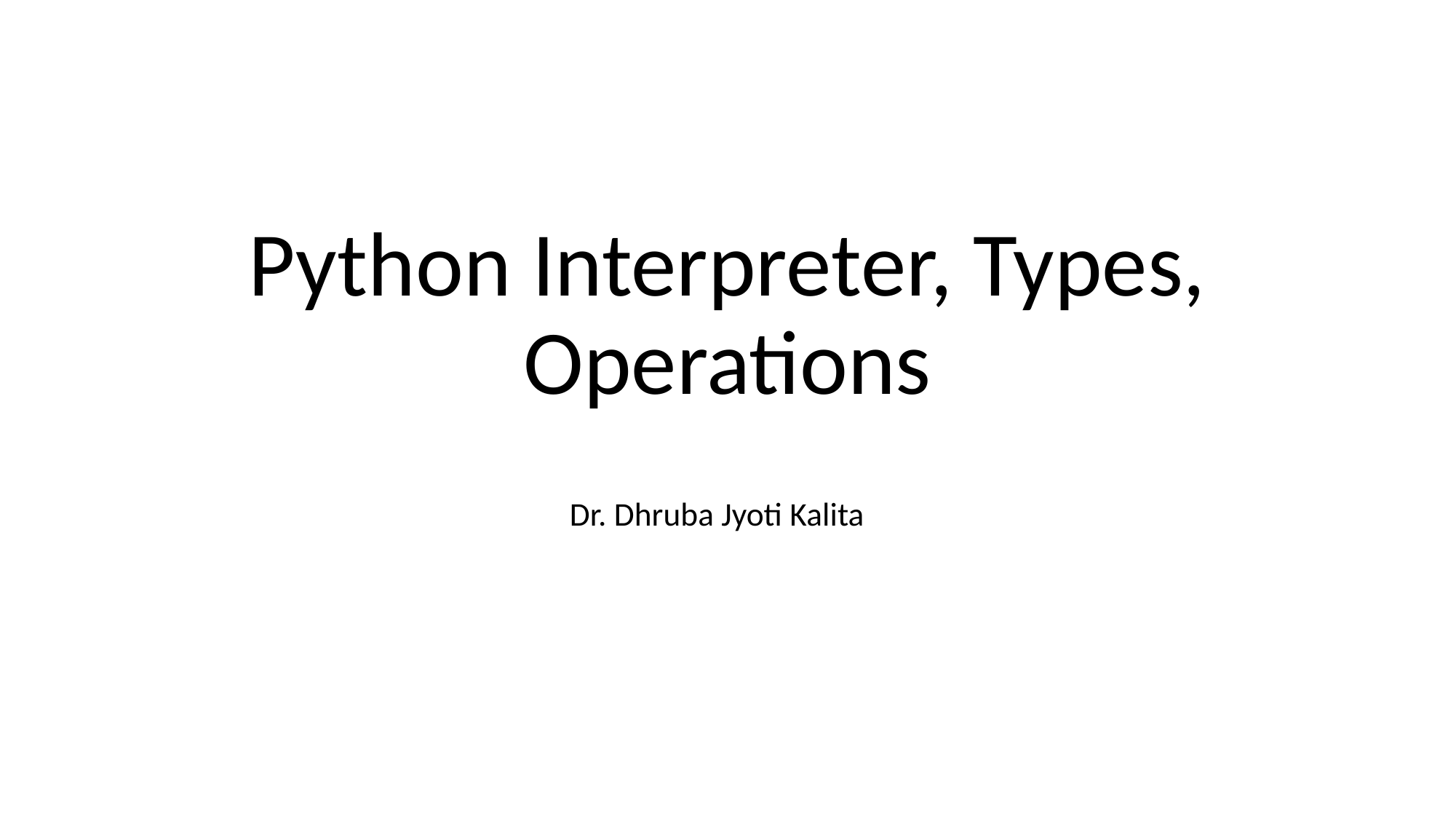

# Python Interpreter, Types, Operations
Dr. Dhruba Jyoti Kalita